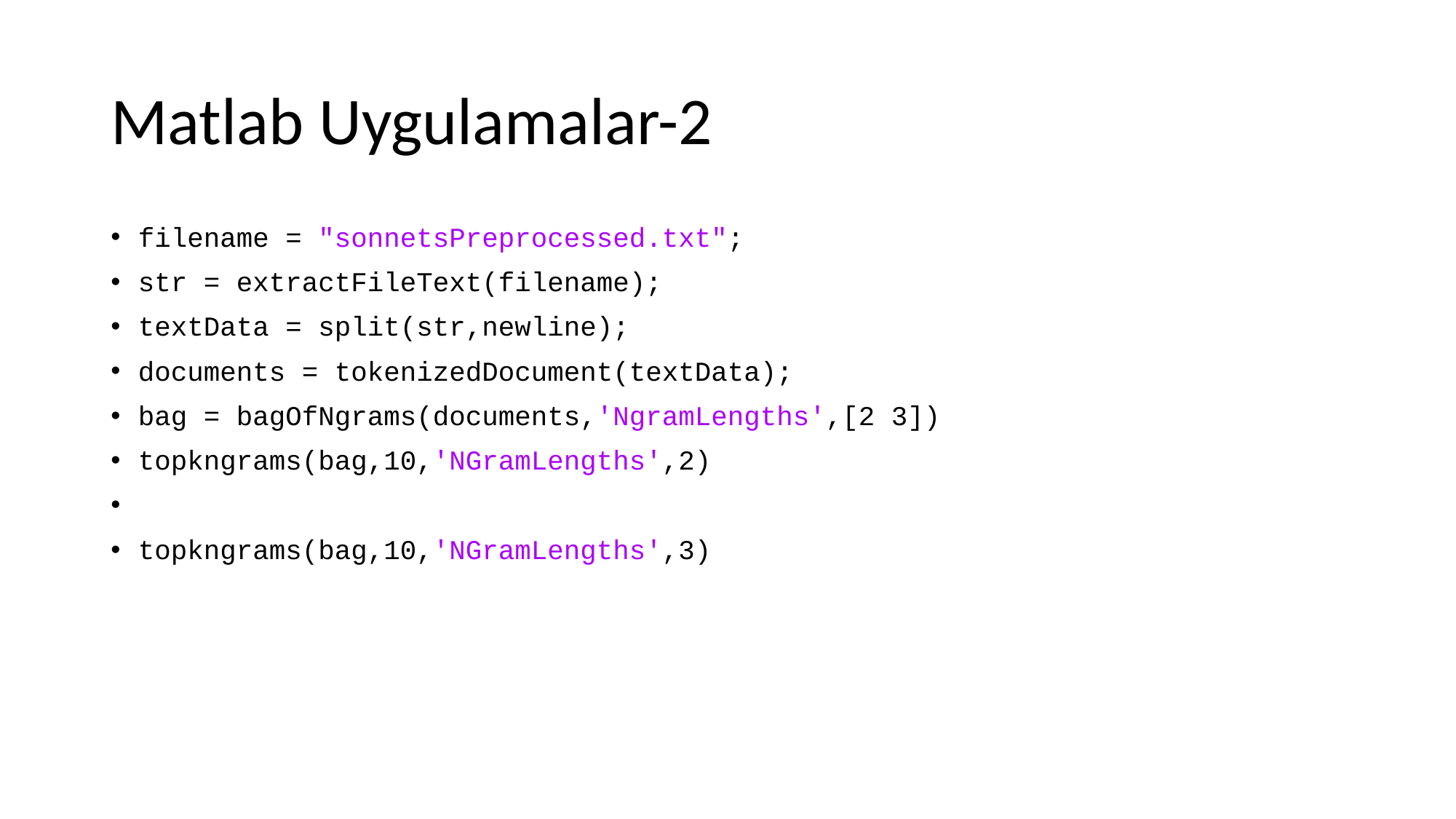

# Matlab Uygulamalar-2
filename = "sonnetsPreprocessed.txt";
str = extractFileText(filename);
textData = split(str,newline);
documents = tokenizedDocument(textData);
bag = bagOfNgrams(documents,'NgramLengths',[2 3])
topkngrams(bag,10,'NGramLengths',2)

topkngrams(bag,10,'NGramLengths',3)